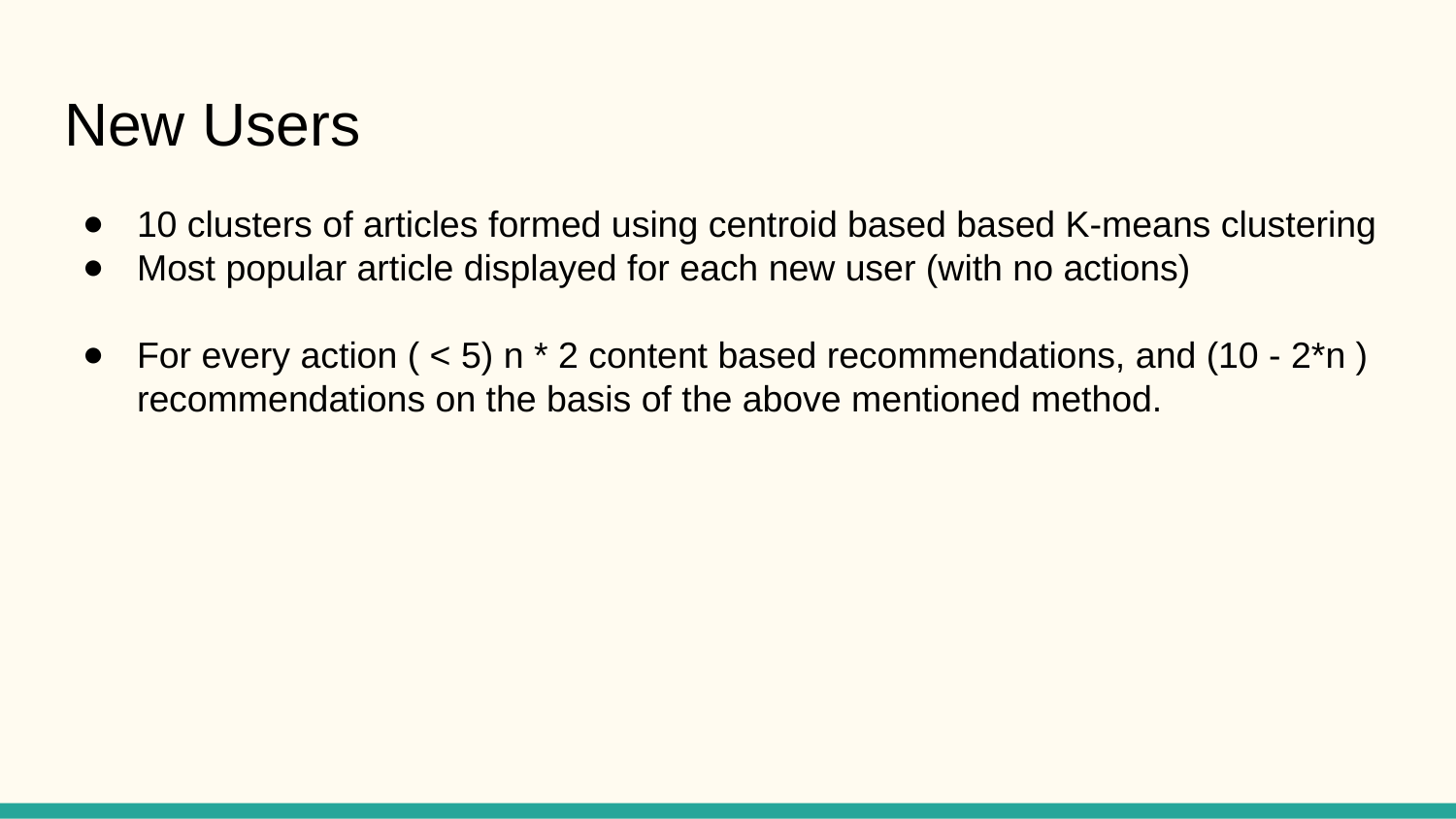

# New Users
10 clusters of articles formed using centroid based based K-means clustering
Most popular article displayed for each new user (with no actions)
For every action ( < 5) n * 2 content based recommendations, and (10 - 2*n ) recommendations on the basis of the above mentioned method.